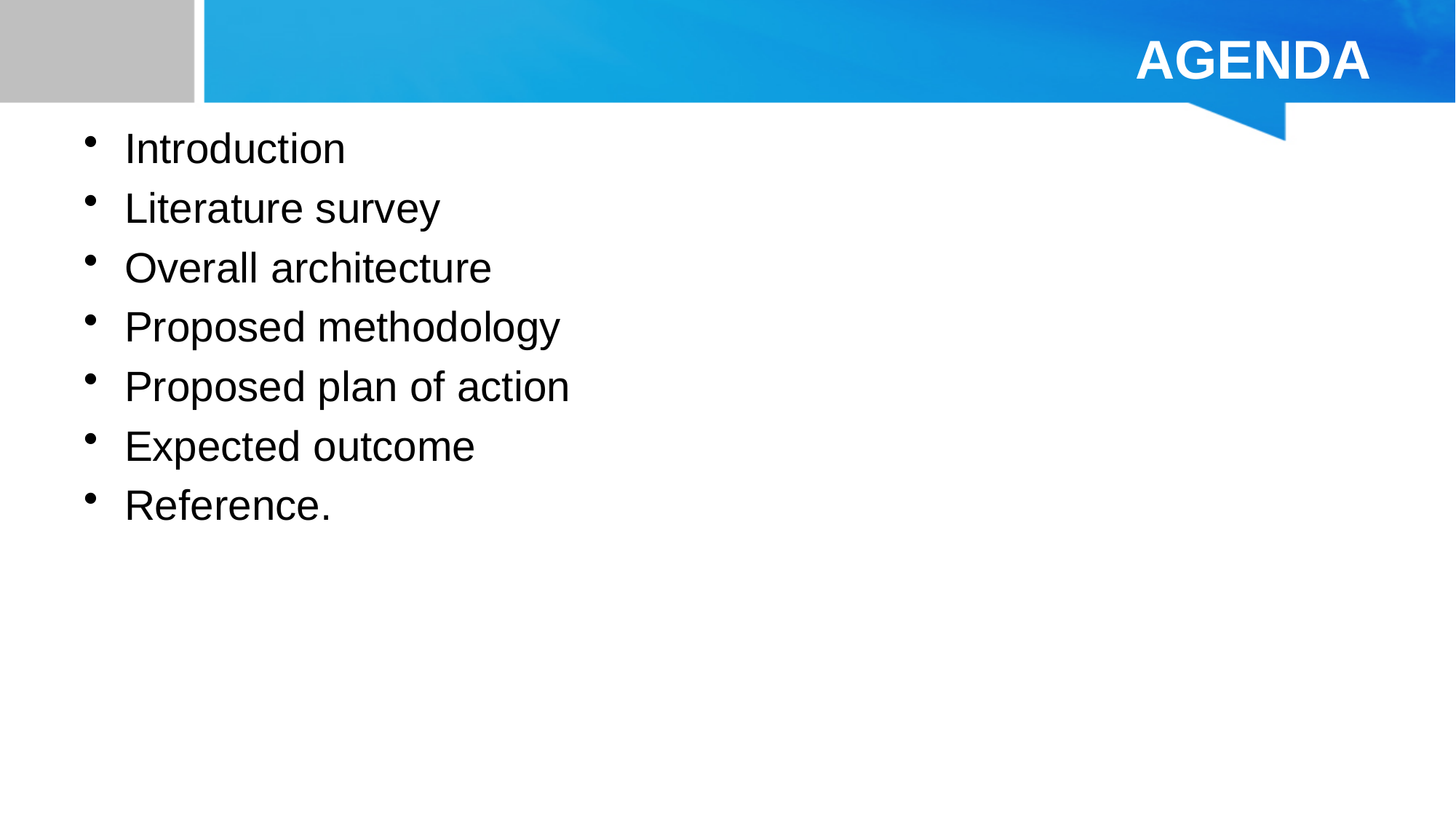

# AGENDA
Introduction
Literature survey
Overall architecture
Proposed methodology
Proposed plan of action
Expected outcome
Reference.